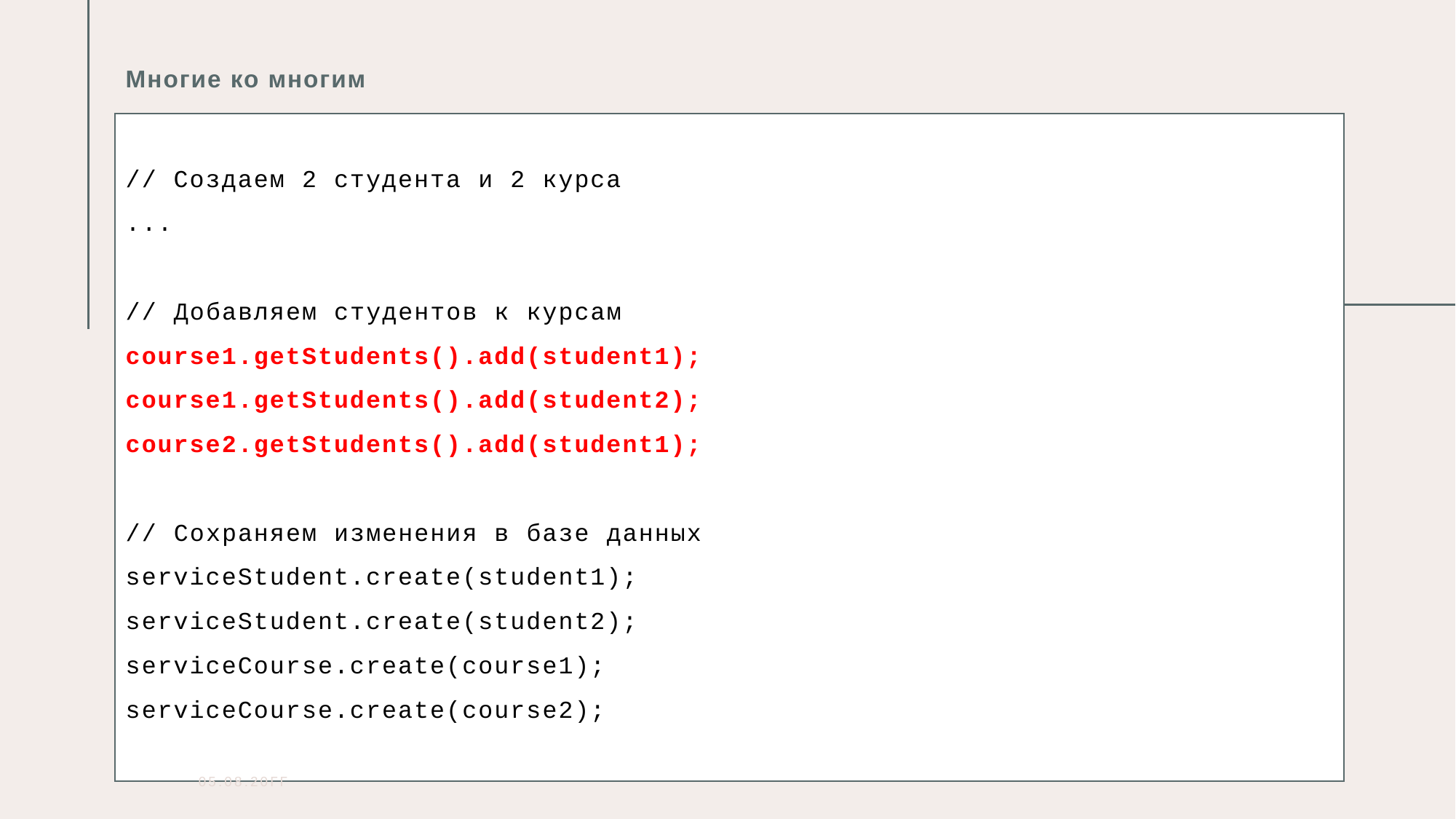

Многие ко многим

// Создаем 2 студента и 2 курса
...

// Добавляем студентов к курсам
course1.getStudents().add(student1);
course1.getStudents().add(student2);
course2.getStudents().add(student1);

// Сохраняем изменения в базе данных
serviceStudent.create(student1);
serviceStudent.create(student2);
serviceCourse.create(course1);
serviceCourse.create(course2);

05.08.20ГГ